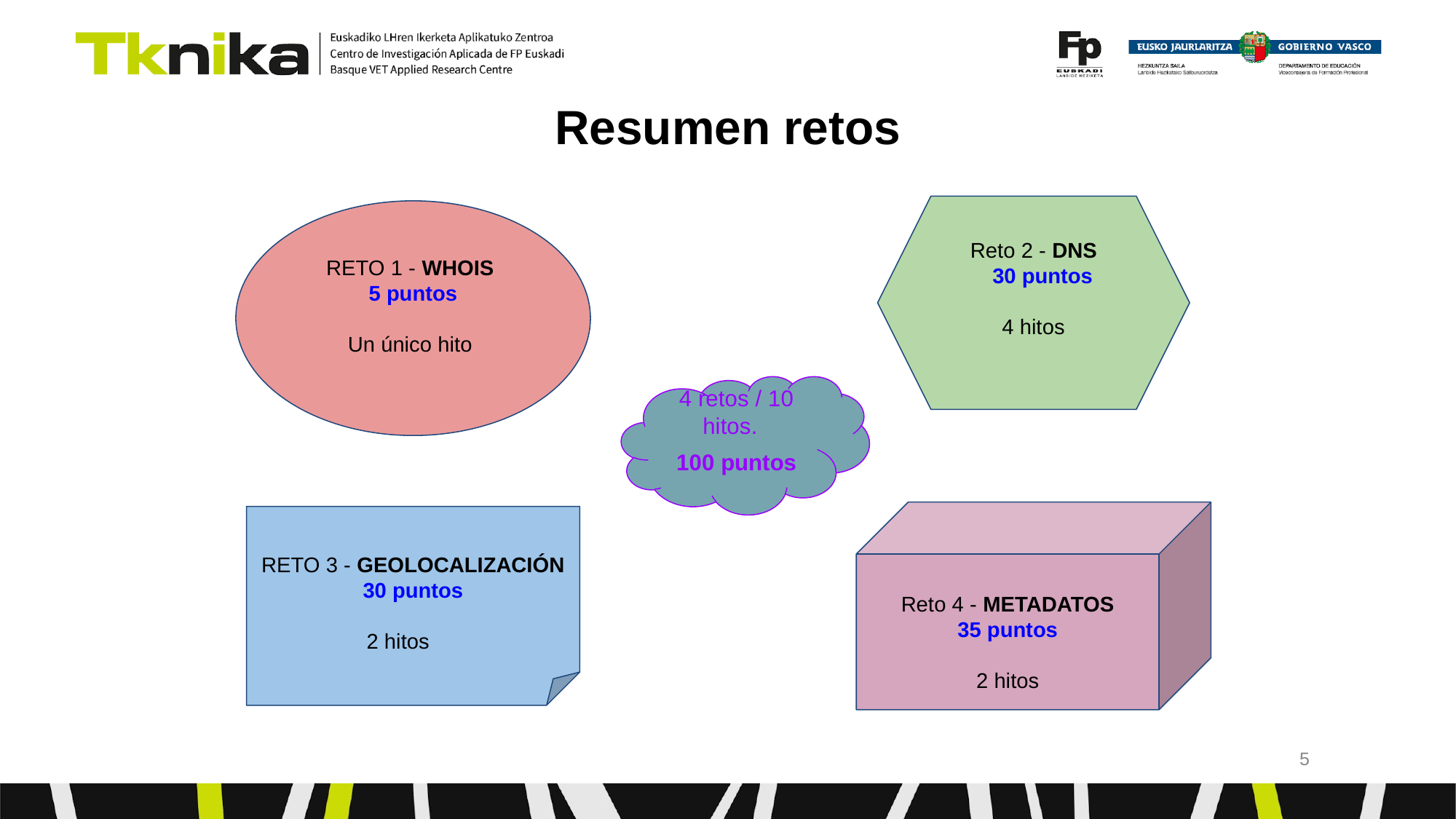

# Resumen retos
Reto 2 - DNS
    30 puntos

4 hitos
RETO 1 - WHOIS
5 puntos

Un único hito

4 retos / 10 hitos.
100 puntos

Reto 4 - METADATOS
35 puntos

2 hitos

RETO 3 - GEOLOCALIZACIÓN
30 puntos

2 hitos
5